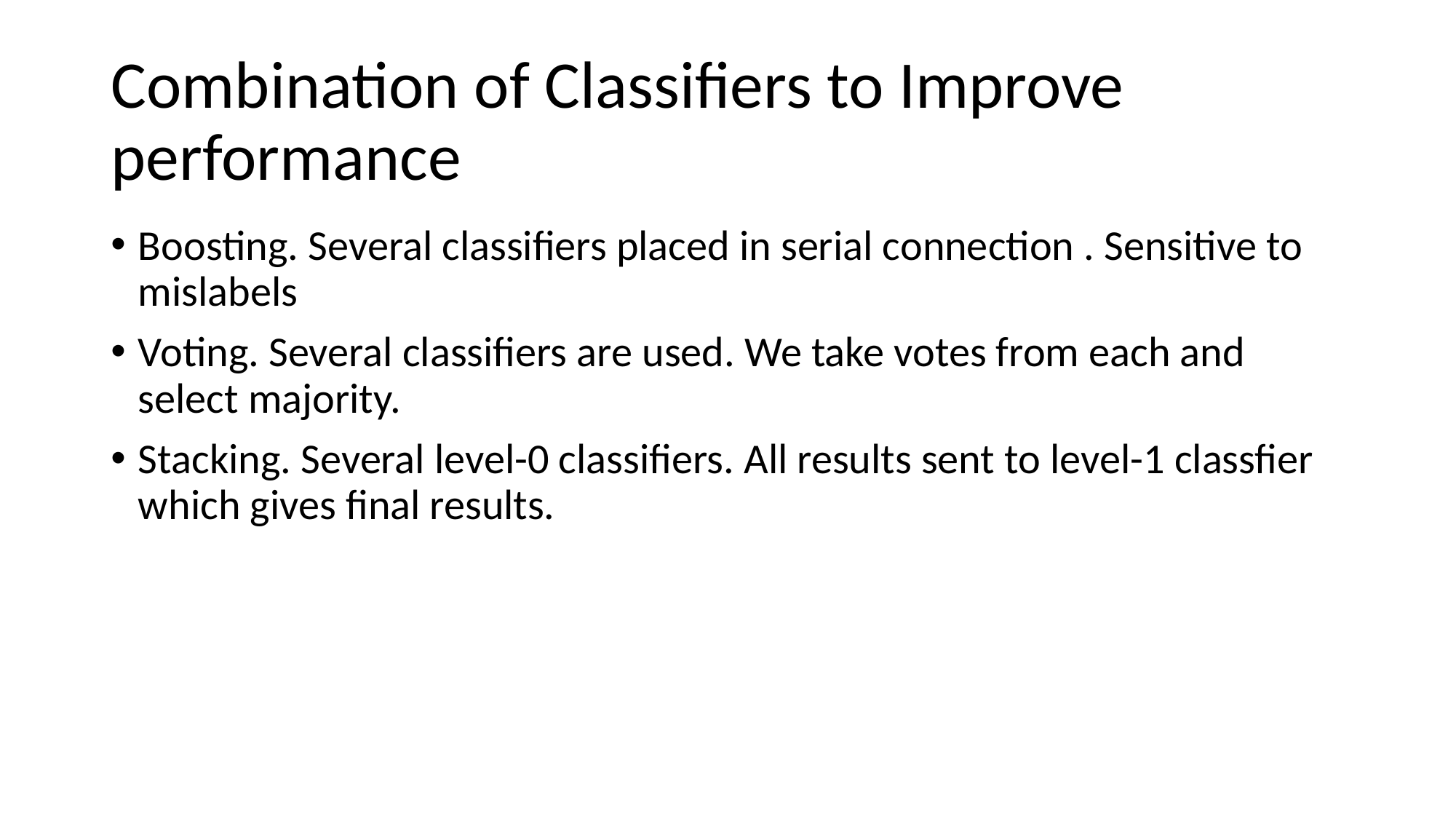

# Combination of Classifiers to Improve performance
Boosting. Several classifiers placed in serial connection . Sensitive to mislabels
Voting. Several classifiers are used. We take votes from each and select majority.
Stacking. Several level-0 classifiers. All results sent to level-1 classfier which gives final results.